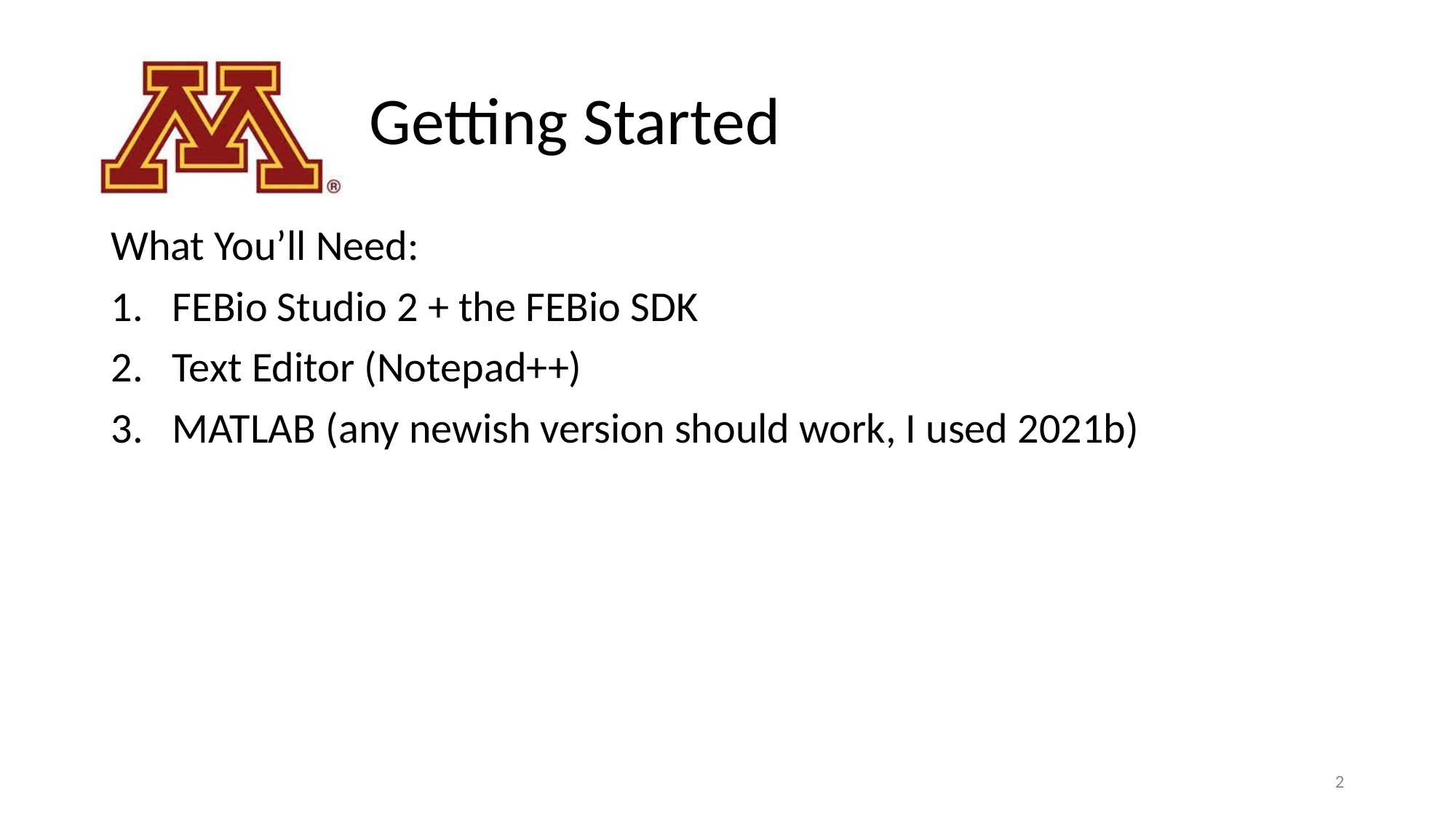

# Getting Started
What You’ll Need:
FEBio Studio 2 + the FEBio SDK
Text Editor (Notepad++)
MATLAB (any newish version should work, I used 2021b)

2